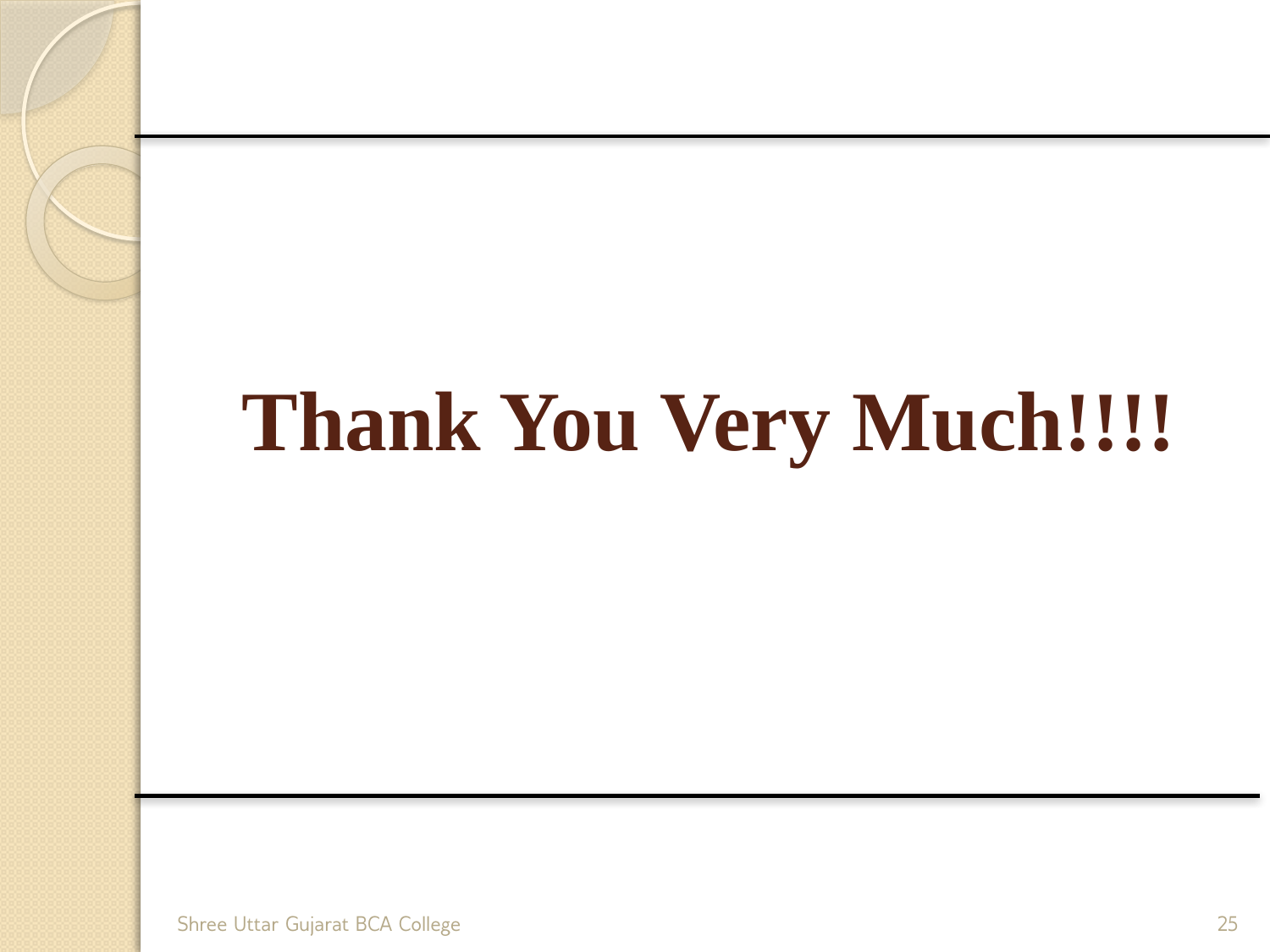

# Thank You Very Much!!!!
Shree Uttar Gujarat BCA College
25